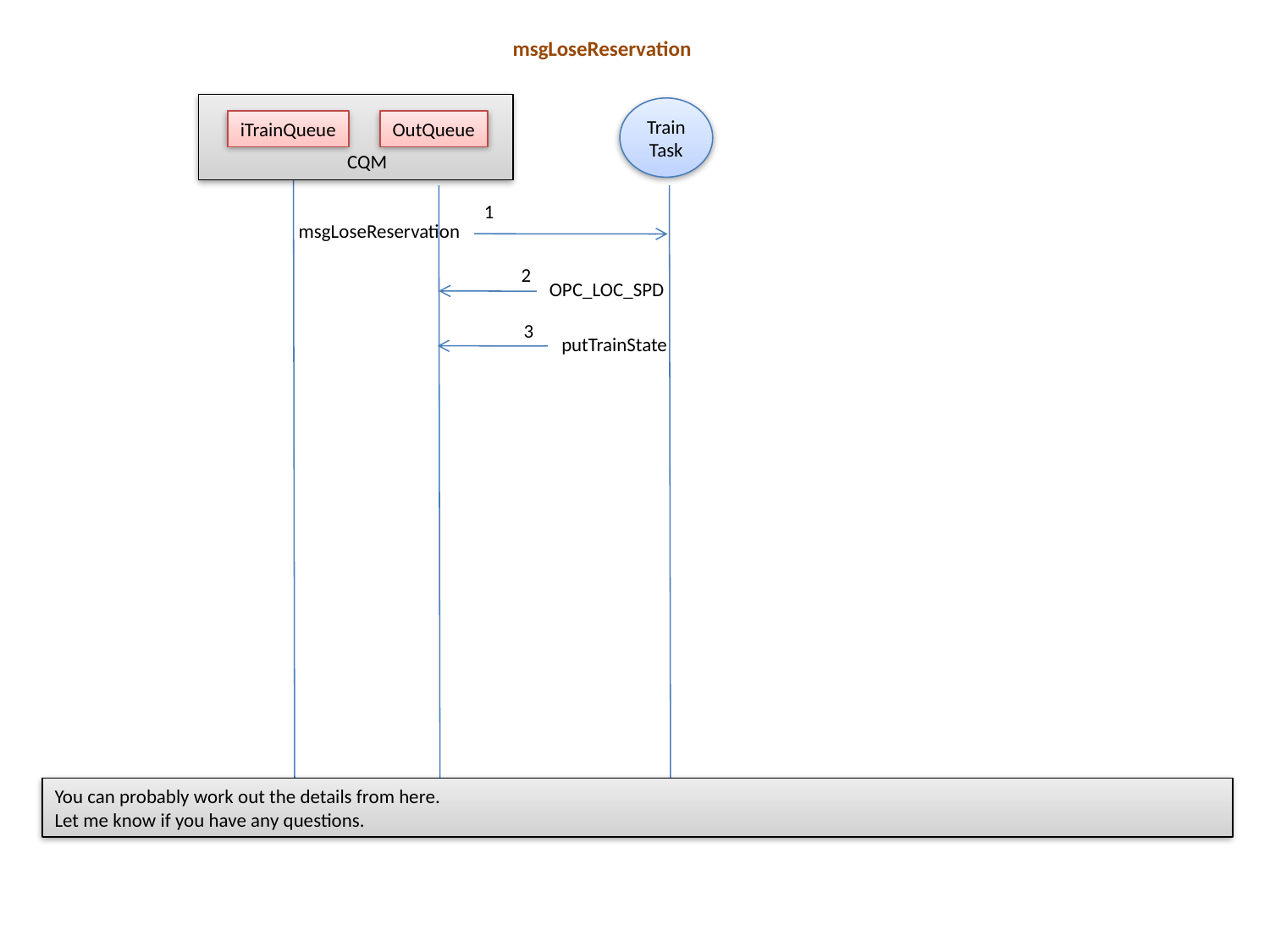

msgLoseReservation

Train
Task
OutQueue
iTrainQueue
CQM
1
msgLoseReservation
2
OPC_LOC_SPD
3
putTrainState
You can probably work out the details from here.
Let me know if you have any questions.